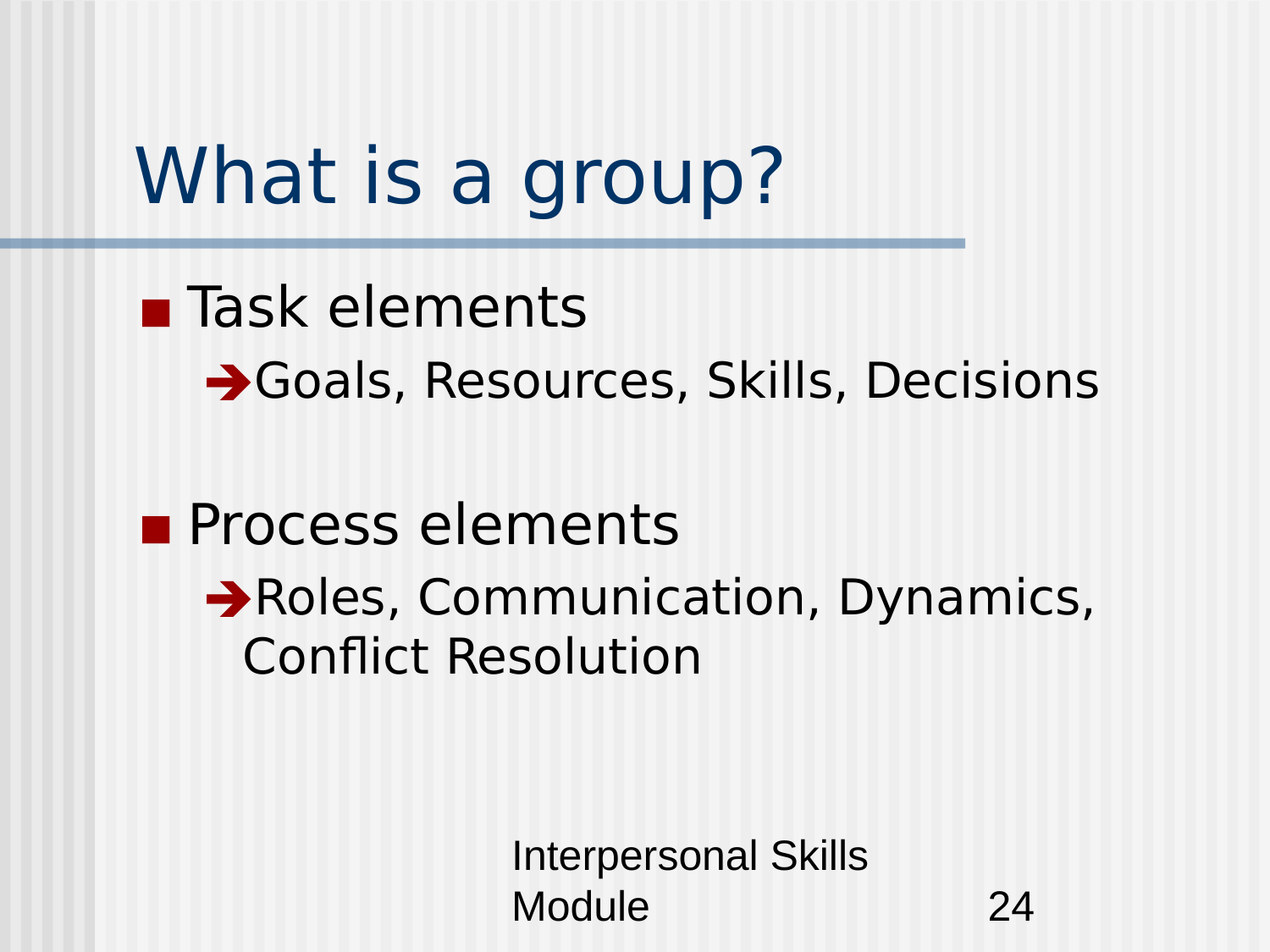

# What is a group?
Task elements
Goals, Resources, Skills, Decisions

Process elements
Roles, Communication, Dynamics, Conflict Resolution
Interpersonal Skills Module
24